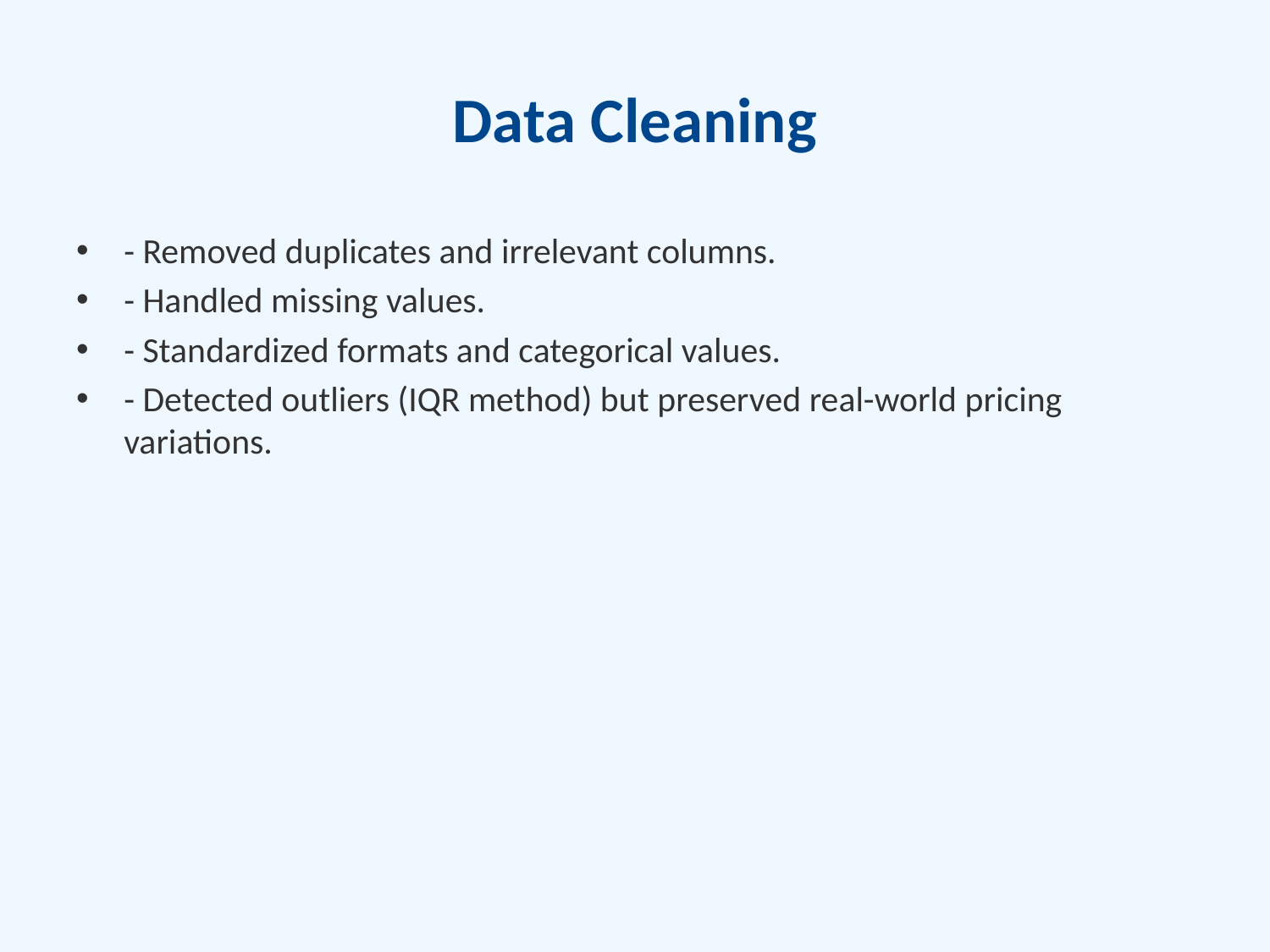

# Data Cleaning
- Removed duplicates and irrelevant columns.
- Handled missing values.
- Standardized formats and categorical values.
- Detected outliers (IQR method) but preserved real-world pricing variations.